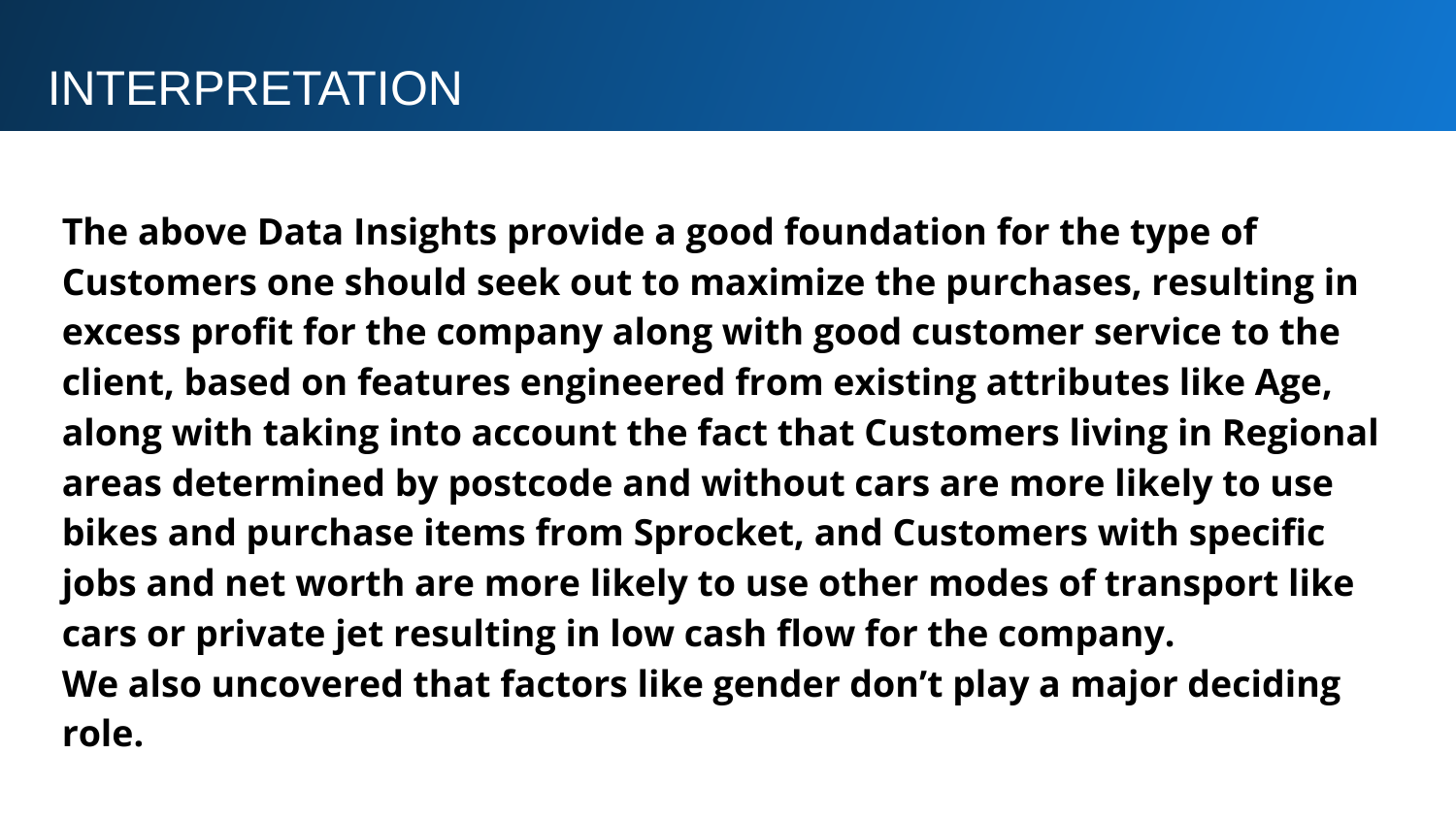

INTERPRETATION
The above Data Insights provide a good foundation for the type of Customers one should seek out to maximize the purchases, resulting in excess profit for the company along with good customer service to the client, based on features engineered from existing attributes like Age, along with taking into account the fact that Customers living in Regional areas determined by postcode and without cars are more likely to use bikes and purchase items from Sprocket, and Customers with specific jobs and net worth are more likely to use other modes of transport like cars or private jet resulting in low cash flow for the company.
We also uncovered that factors like gender don’t play a major deciding role.